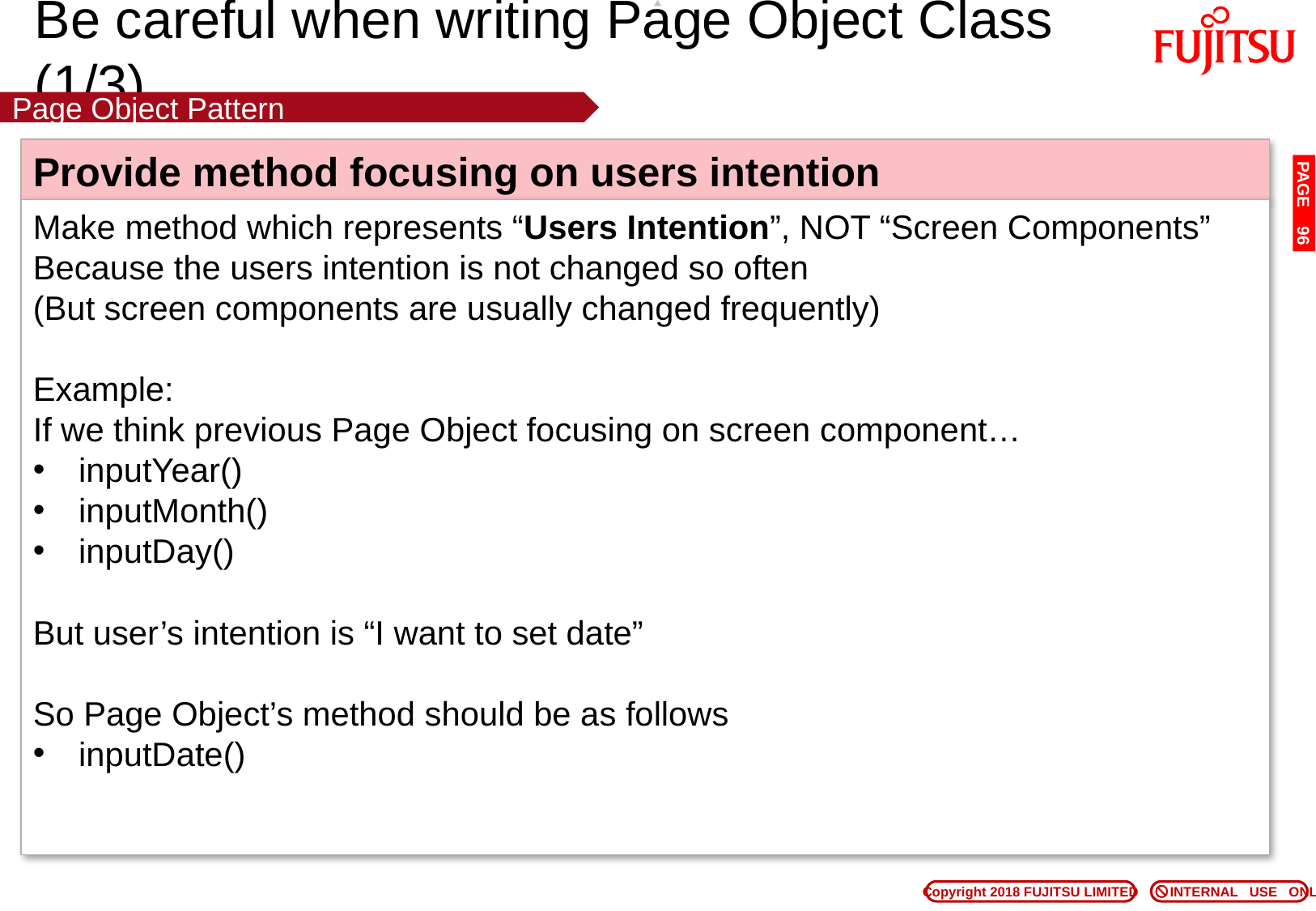

# Be careful when writing Page Object Class (1/3)
Page Object Pattern
Provide method focusing on users intention
Make method which represents “Users Intention”, NOT “Screen Components”
Because the users intention is not changed so often
(But screen components are usually changed frequently)

Example:
If we think previous Page Object focusing on screen component…
inputYear()
inputMonth()
inputDay()
But user’s intention is “I want to set date”
So Page Object’s method should be as follows
inputDate()
PAGE    96